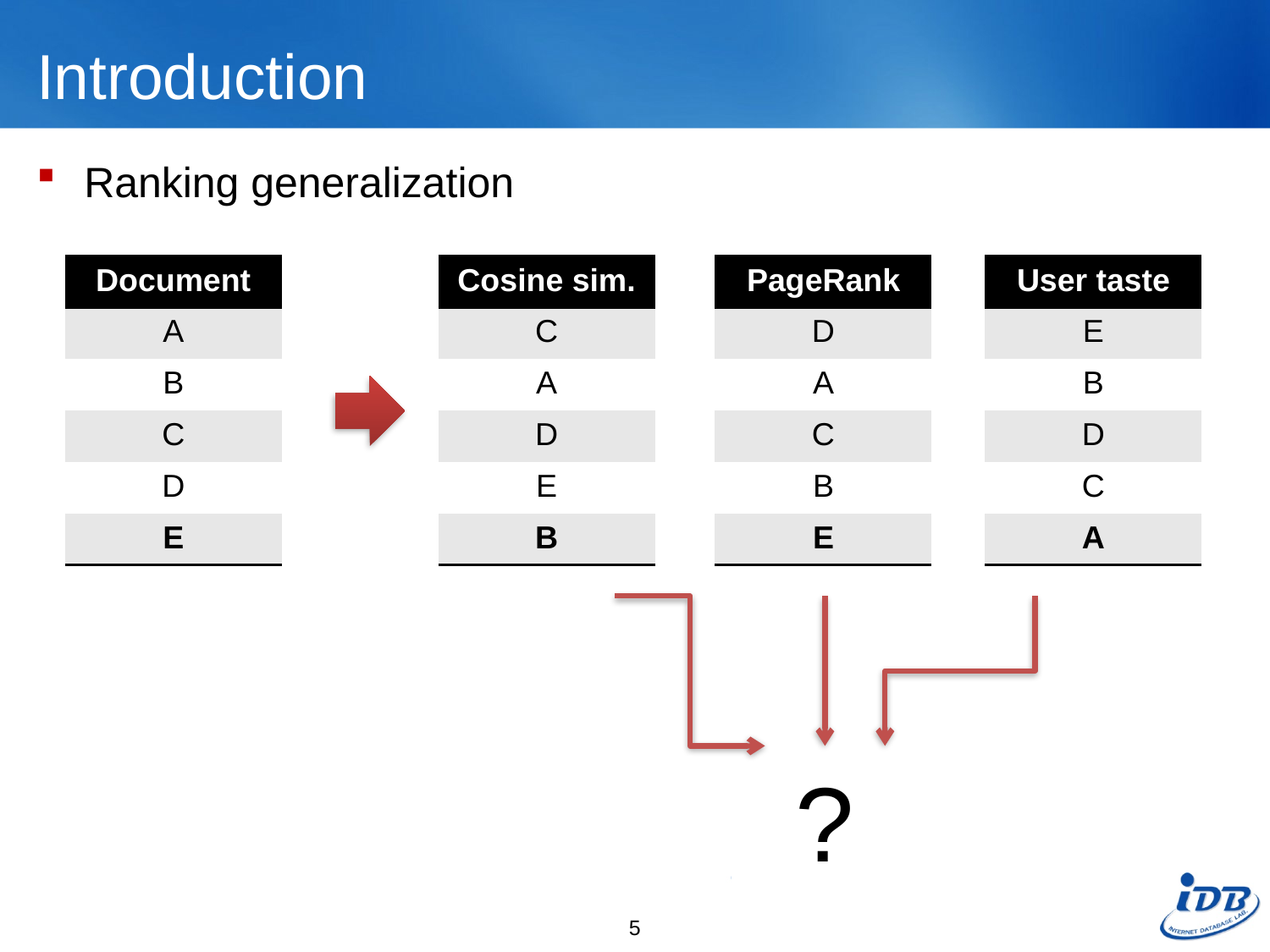

# Introduction
Ranking generalization

| Document |
| --- |
| A |
| B |
| C |
| D |
| E |
| Cosine sim. |
| --- |
| C |
| A |
| D |
| E |
| B |
| PageRank |
| --- |
| D |
| A |
| C |
| B |
| E |
| User taste |
| --- |
| E |
| B |
| D |
| C |
| A |

?
5